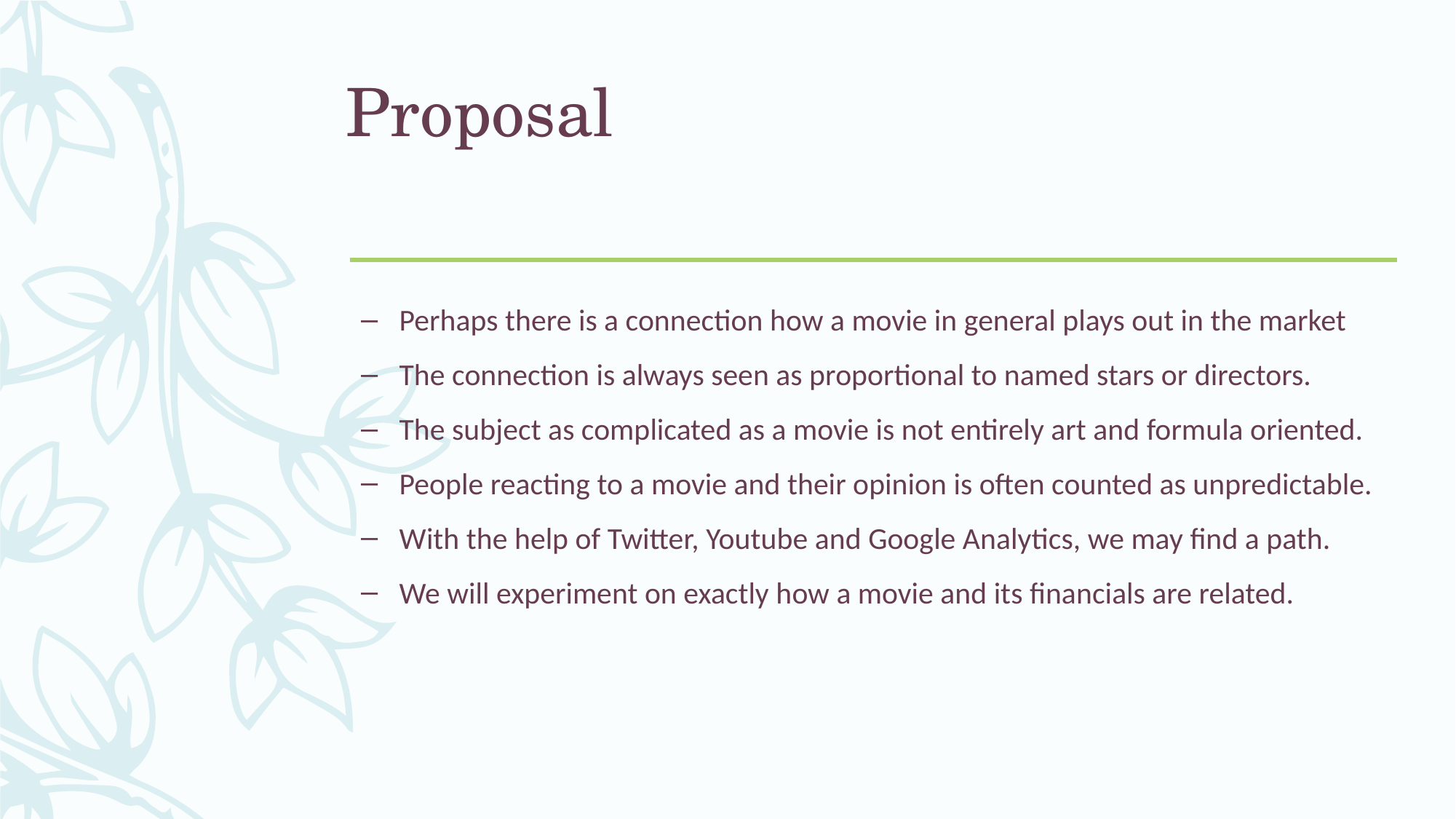

# Proposal
Perhaps there is a connection how a movie in general plays out in the market
The connection is always seen as proportional to named stars or directors.
The subject as complicated as a movie is not entirely art and formula oriented.
People reacting to a movie and their opinion is often counted as unpredictable.
With the help of Twitter, Youtube and Google Analytics, we may find a path.
We will experiment on exactly how a movie and its financials are related.